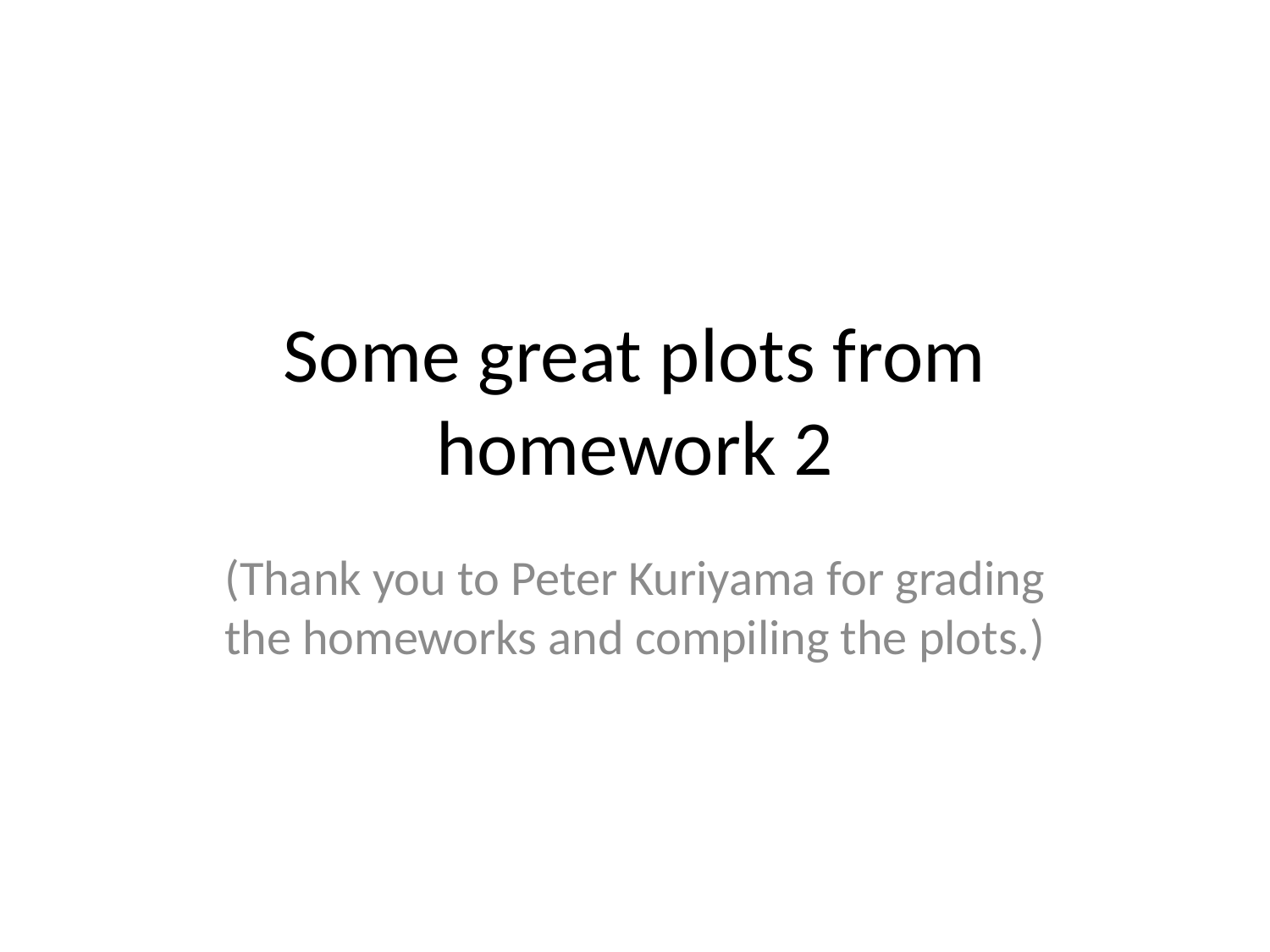

# Some great plots from homework 2
(Thank you to Peter Kuriyama for grading the homeworks and compiling the plots.)